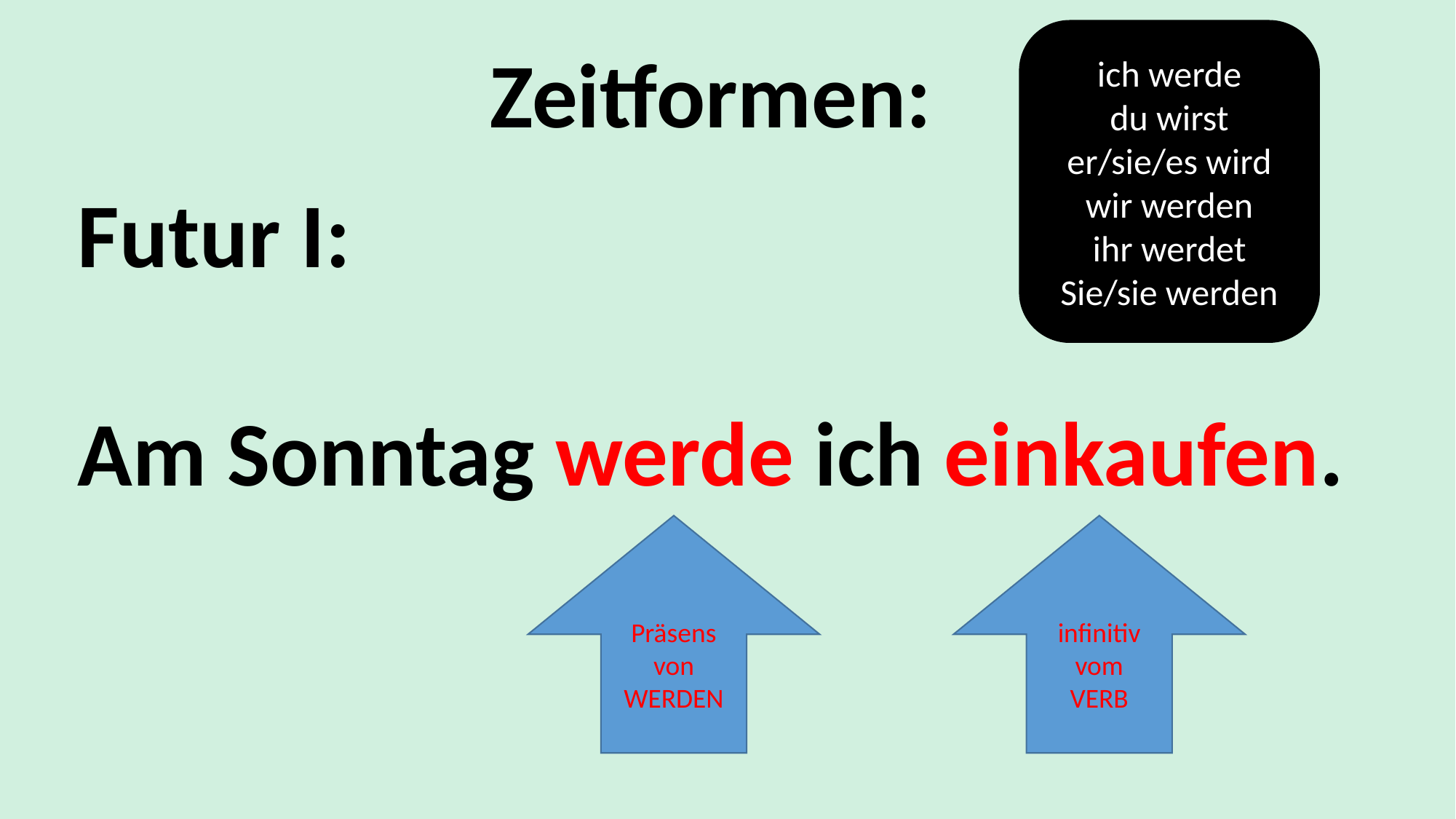

ich werde
du wirst
er/sie/es wird
wir werden
ihr werdet
Sie/sie werden
Zeitformen:
Futur I:

Am Sonntag werde ich einkaufen.
Präsens von WERDEN
infinitiv vom
VERB